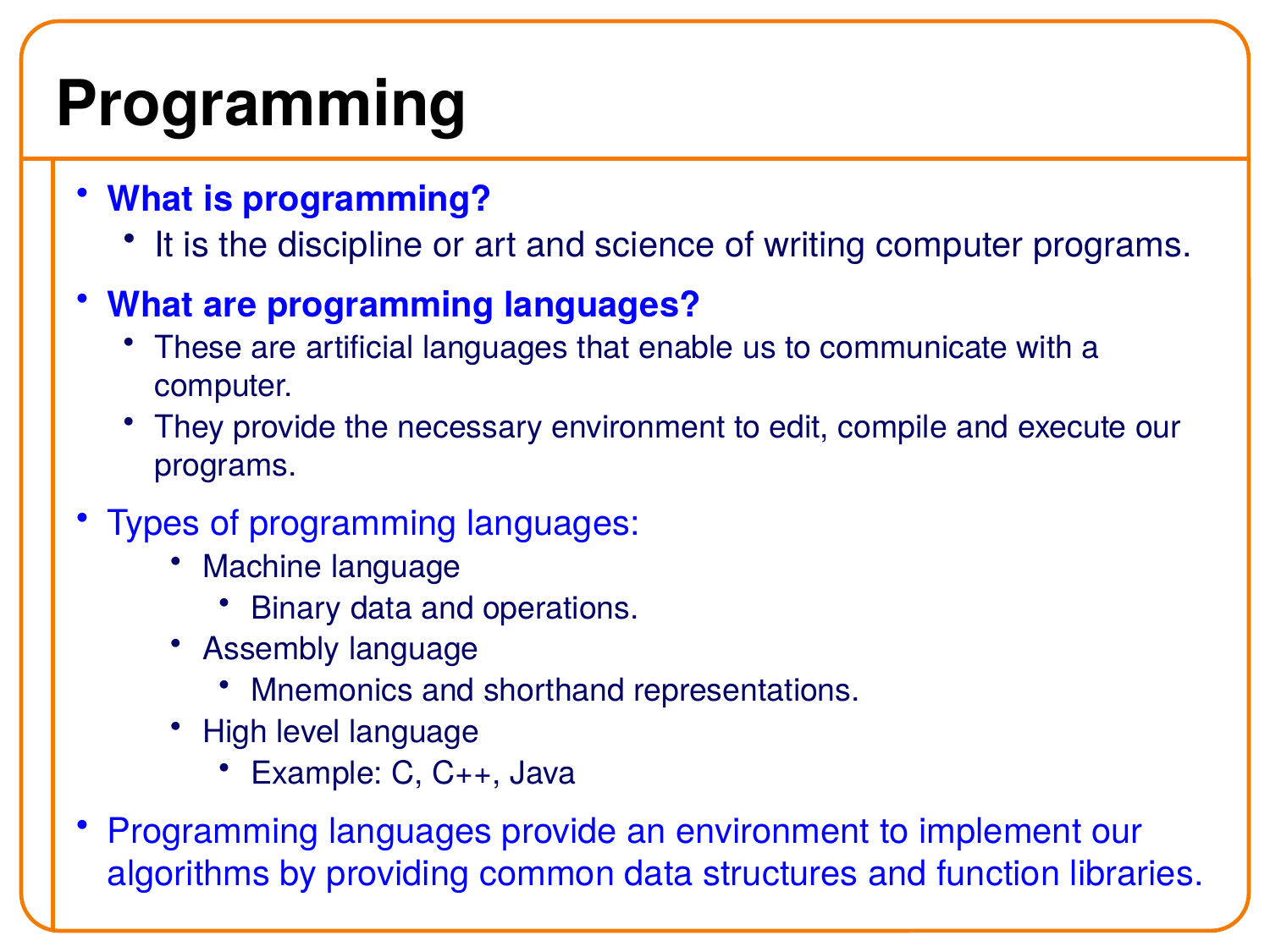

# Programming
What is programming?
It is the discipline or art and science of writing computer programs.
What are programming languages?
These are artificial languages that enable us to communicate with a computer.
They provide the necessary environment to edit, compile and execute our programs.
Types of programming languages:
Machine language
Binary data and operations.
Assembly language
Mnemonics and shorthand representations.
High level language
Example: C, C++, Java
Programming languages provide an environment to implement our algorithms by providing common data structures and function libraries.